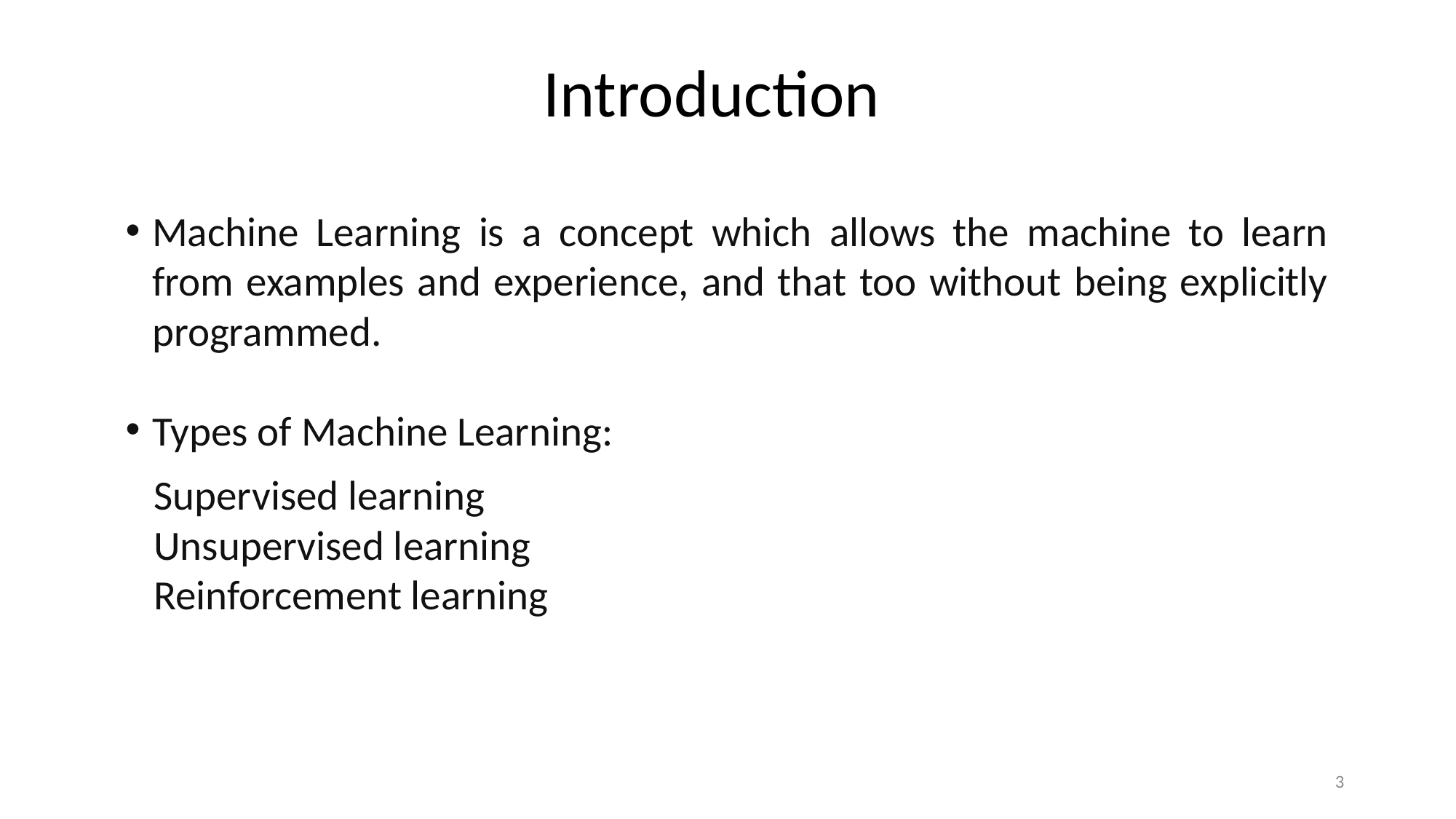

# Introduction

Machine Learning is a concept which allows the machine to learn from examples and experience, and that too without being explicitly programmed.

Types of Machine Learning:
   Supervised learning
   Unsupervised learning
   Reinforcement learning

3